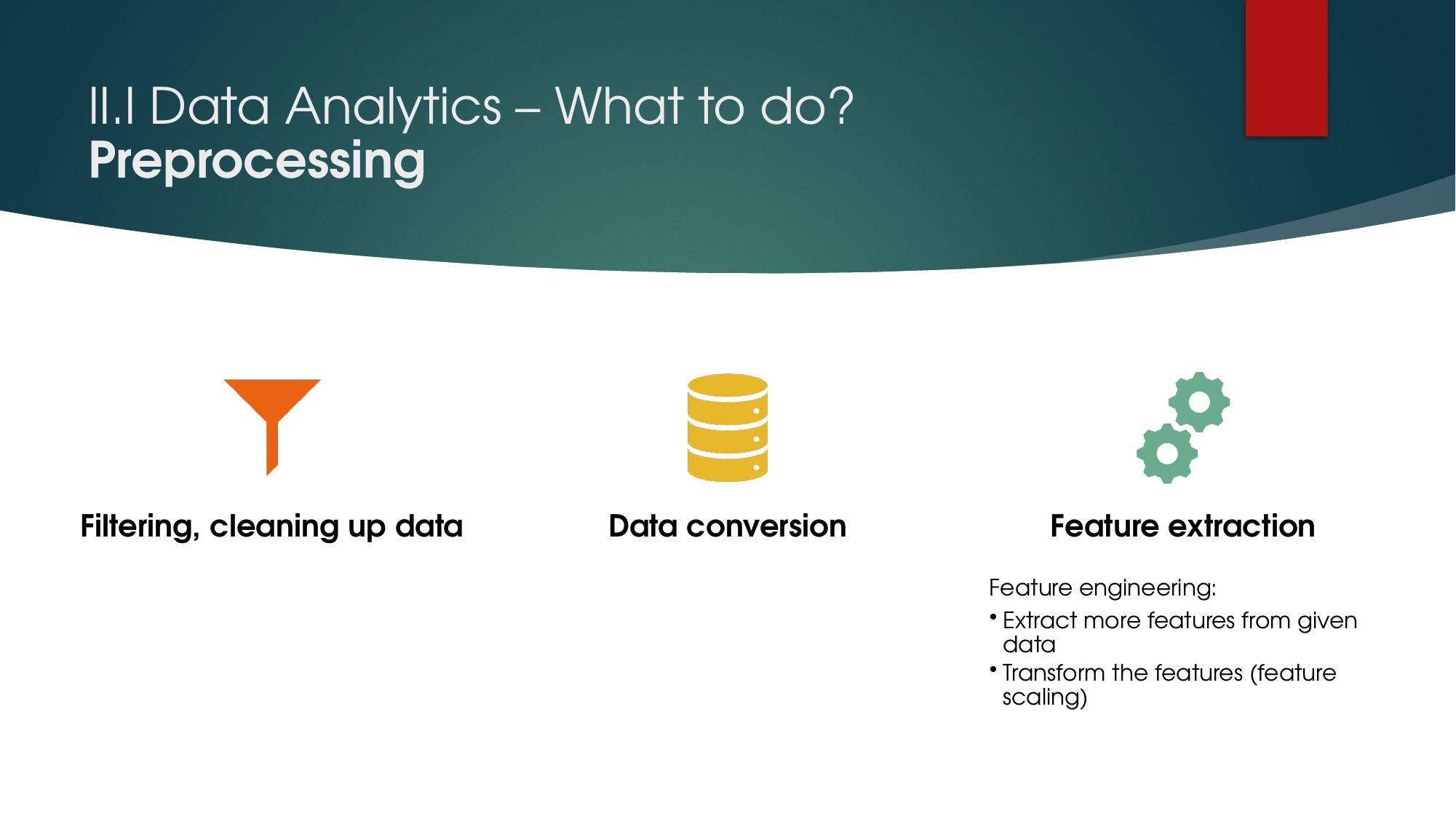

# II.I Data Analytics – What to do? Preprocessing

Filtering, cleaning up data
Data conversion
Feature extraction
Feature engineering:
Extract more features from given data
Transform the features (feature scaling)